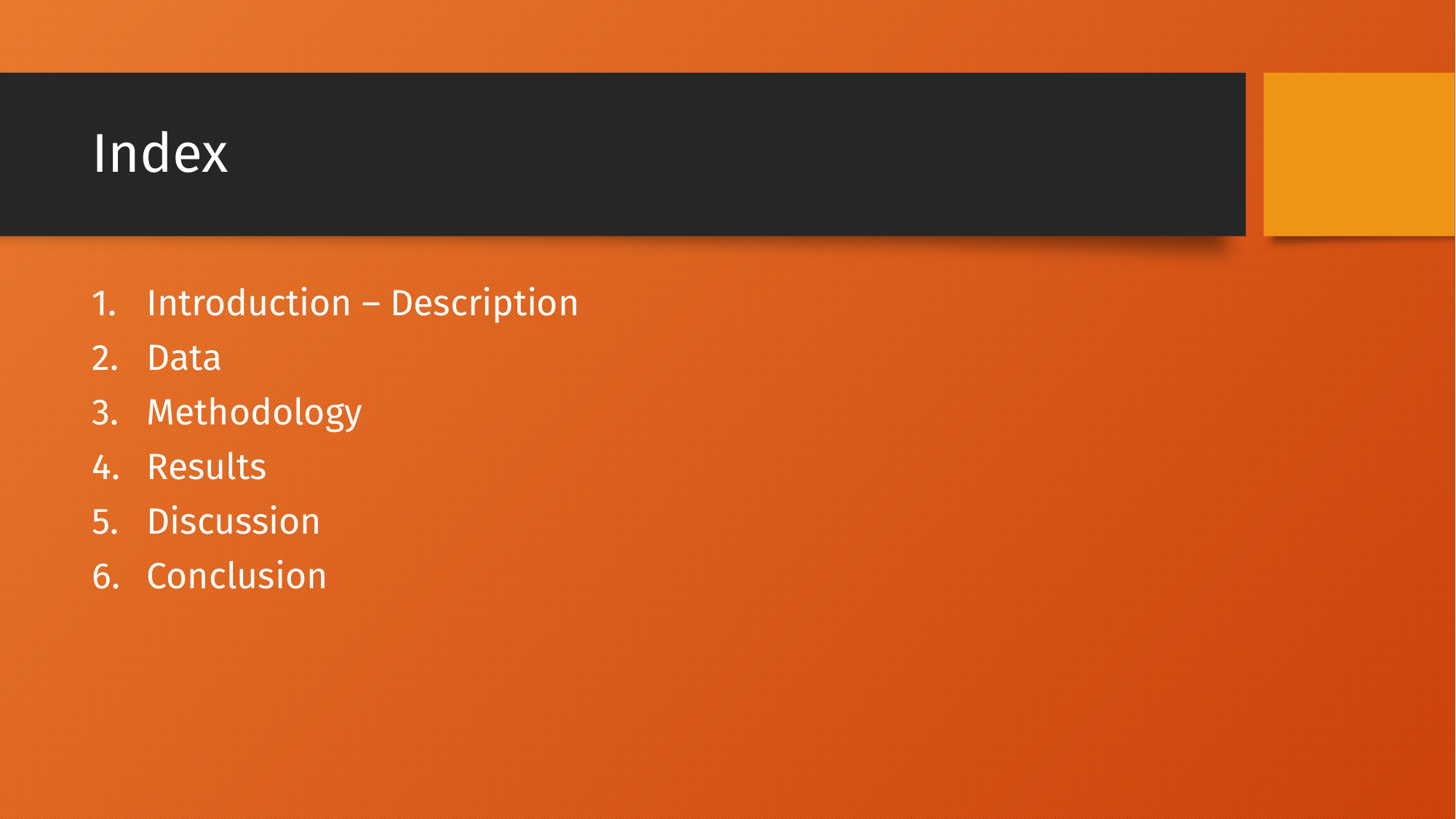

# Index
Introduction – Description
Data
Methodology
Results
Discussion
Conclusion